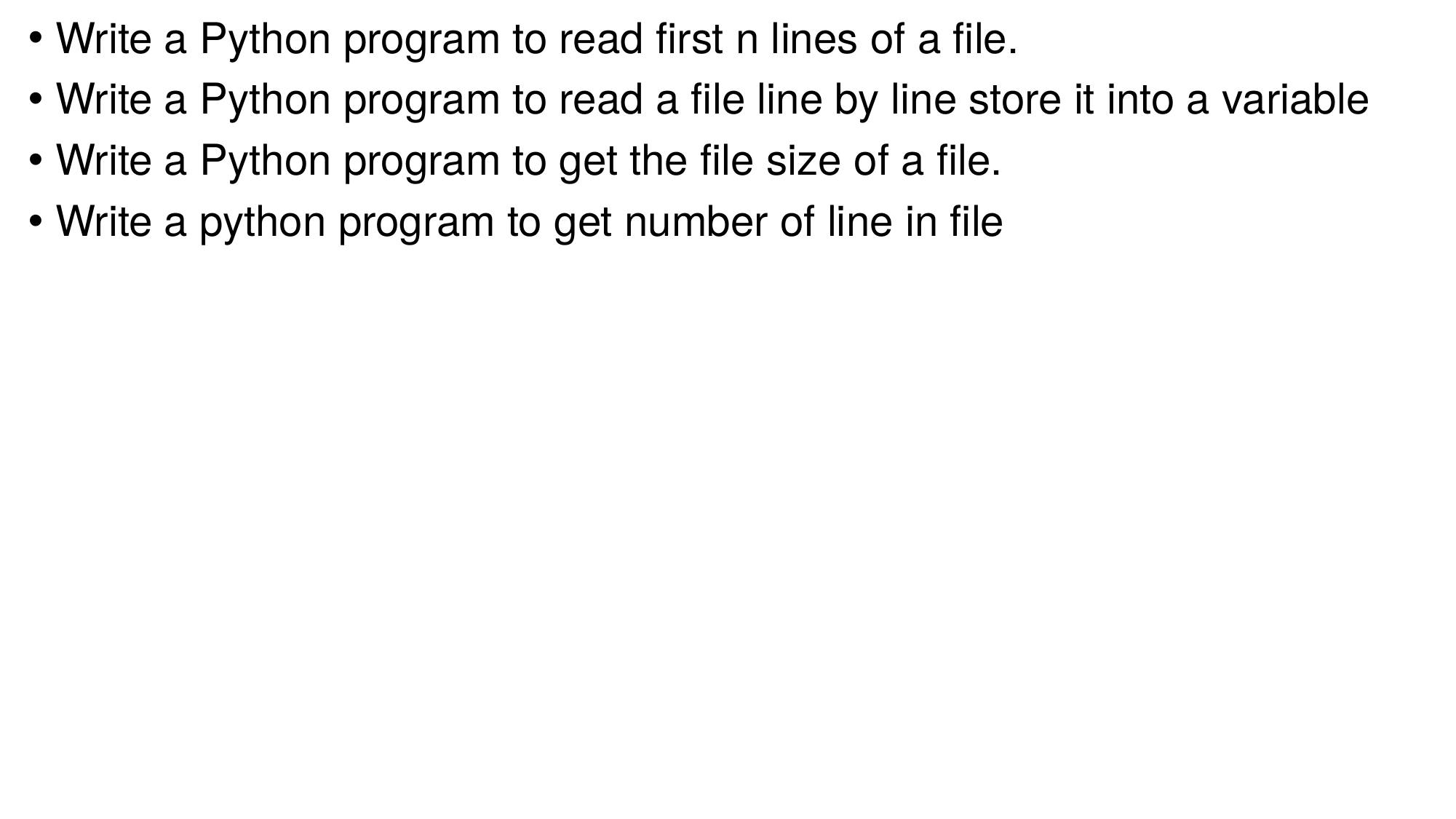

Write a Python program to read first n lines of a file.
Write a Python program to read a file line by line store it into a variable
Write a Python program to get the file size of a file.
Write a python program to get number of line in file